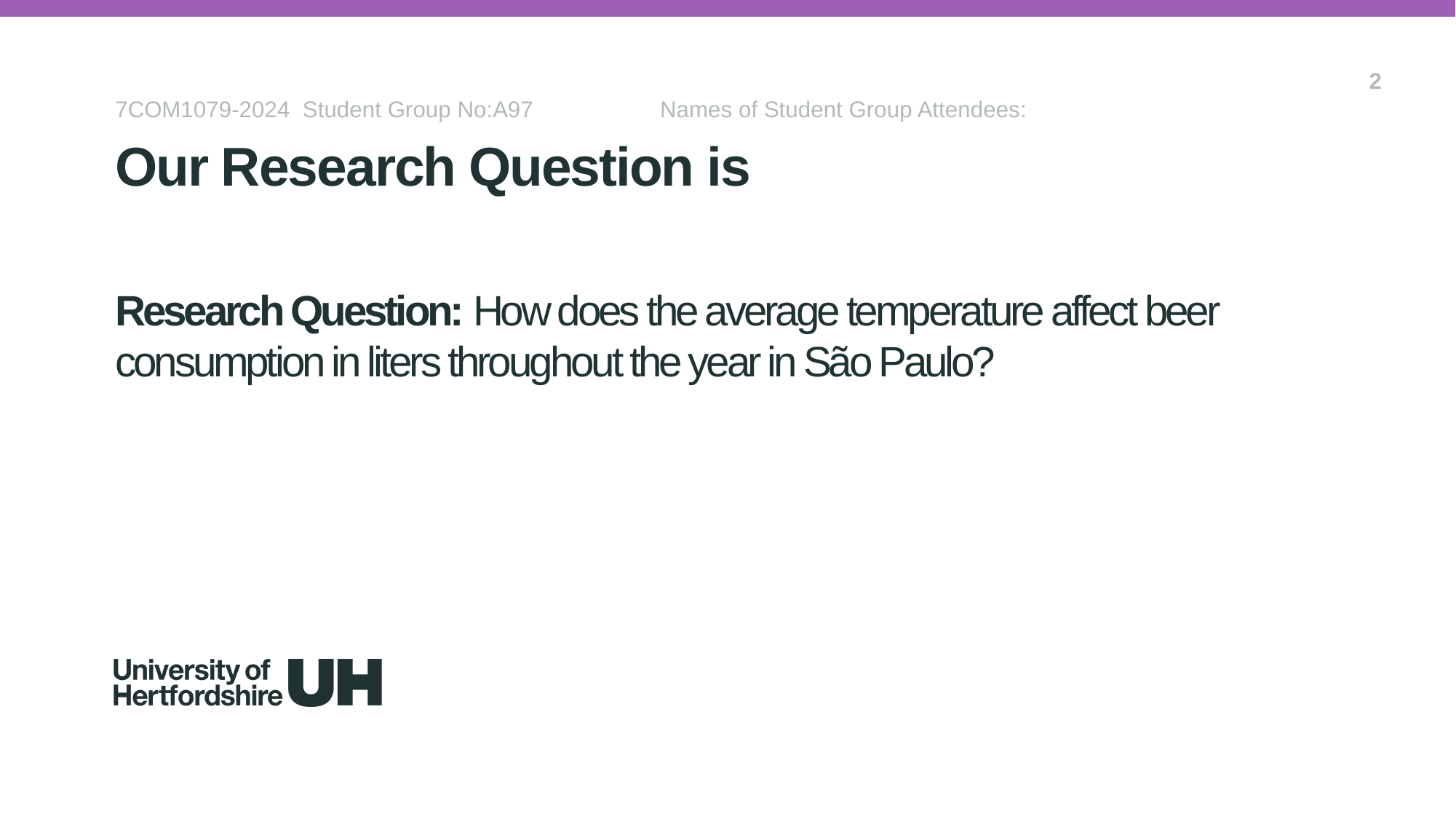

2
7COM1079-2024  Student Group No:A97                    Names of Student Group Attendees:
Our Research Question is
# Research Question: How does the average temperature affect beer consumption in liters throughout the year in São Paulo?